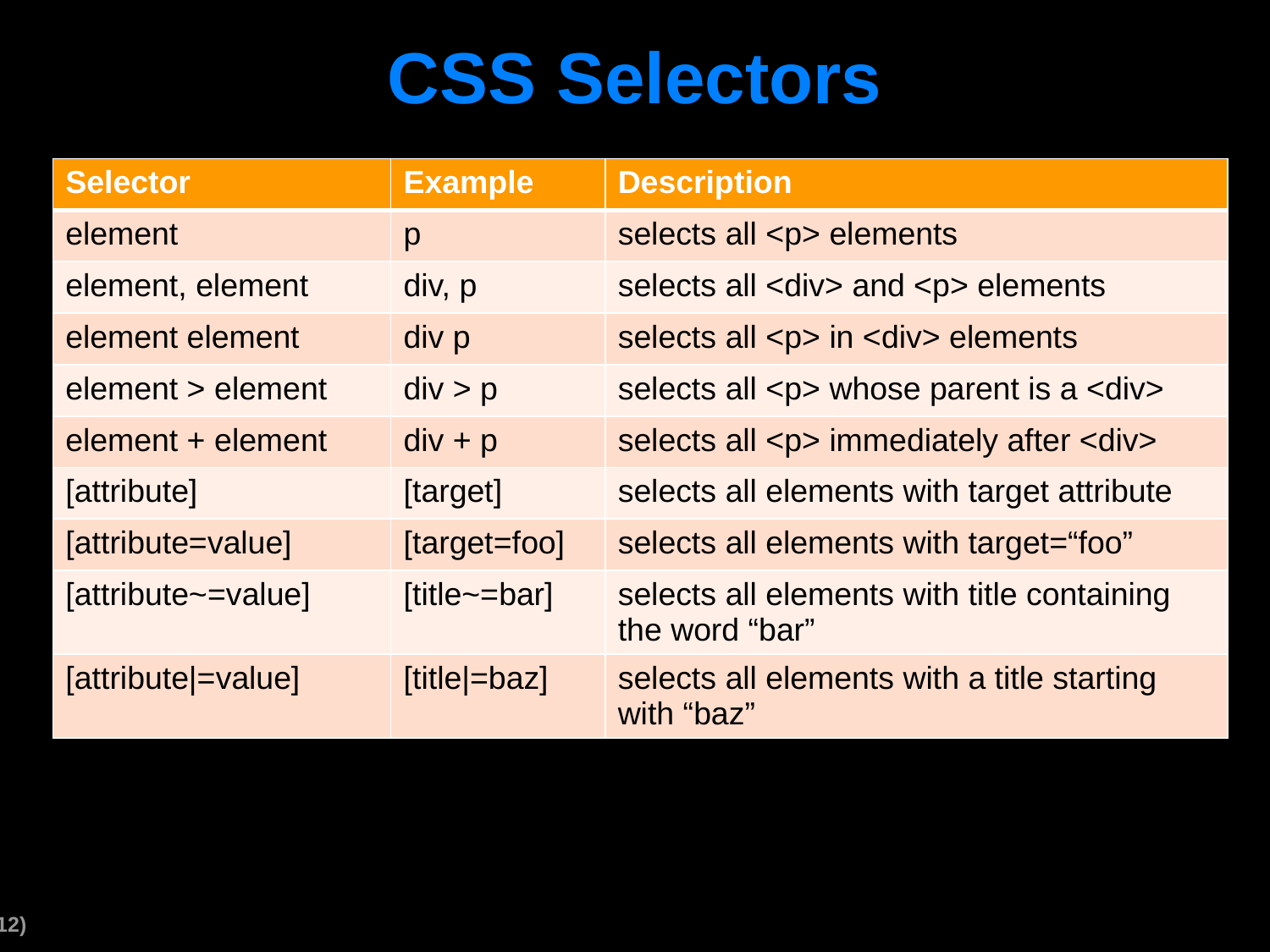

# CSS Selectors
| Selector | Example | Description |
| --- | --- | --- |
| element | p | selects all <p> elements |
| element, element | div, p | selects all <div> and <p> elements |
| element element | div p | selects all <p> in <div> elements |
| element > element | div > p | selects all <p> whose parent is a <div> |
| element + element | div + p | selects all <p> immediately after <div> |
| [attribute] | [target] | selects all elements with target attribute |
| [attribute=value] | [target=foo] | selects all elements with target=“foo” |
| [attribute~=value] | [title~=bar] | selects all elements with title containing the word “bar” |
| [attribute|=value] | [title|=baz] | selects all elements with a title starting with “baz” |